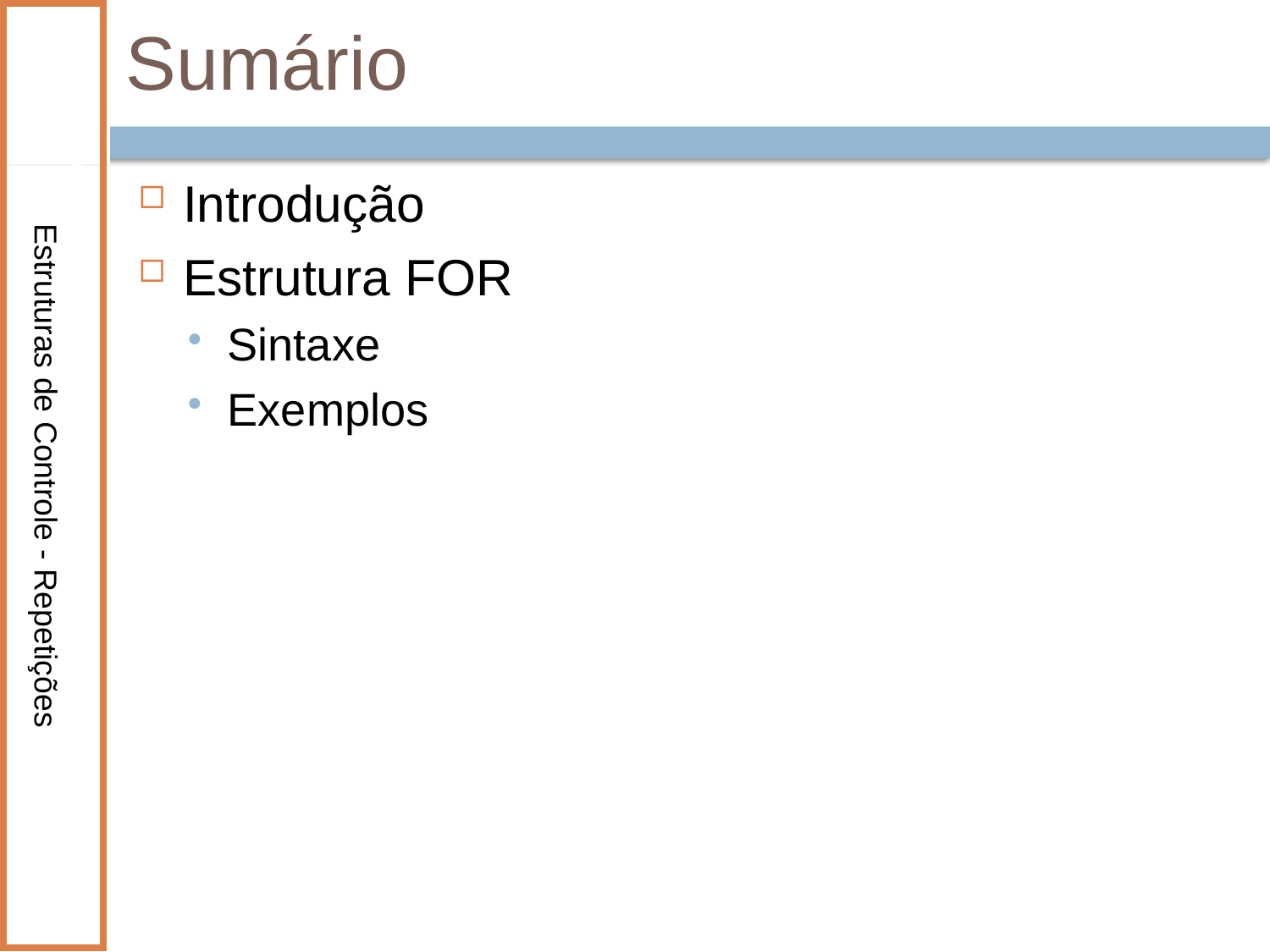

# Sumário
Estruturas de Controle - Repetições
Introdução
Estrutura FOR
Sintaxe
Exemplos